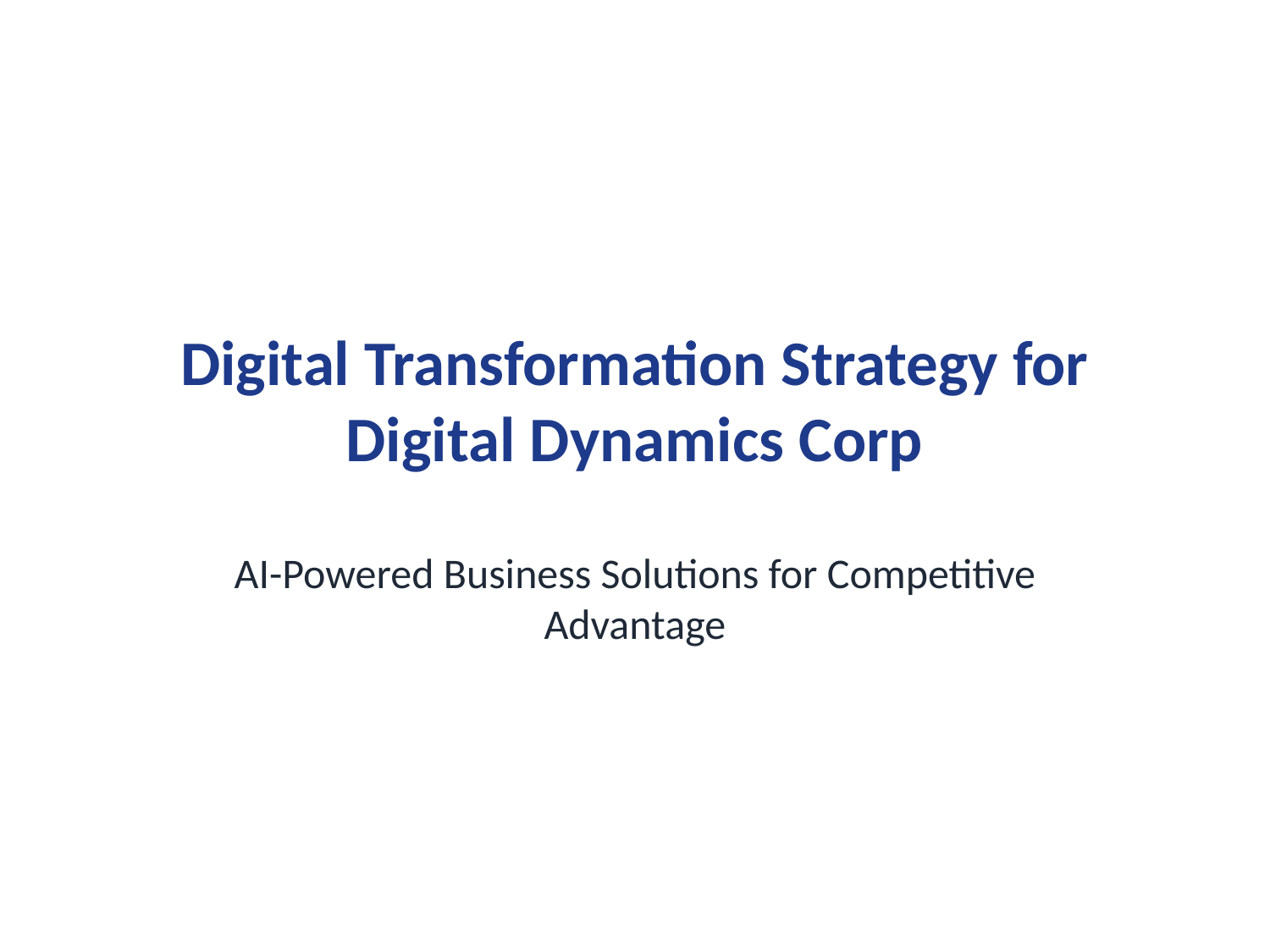

# Digital Transformation Strategy for Digital Dynamics Corp
AI-Powered Business Solutions for Competitive Advantage